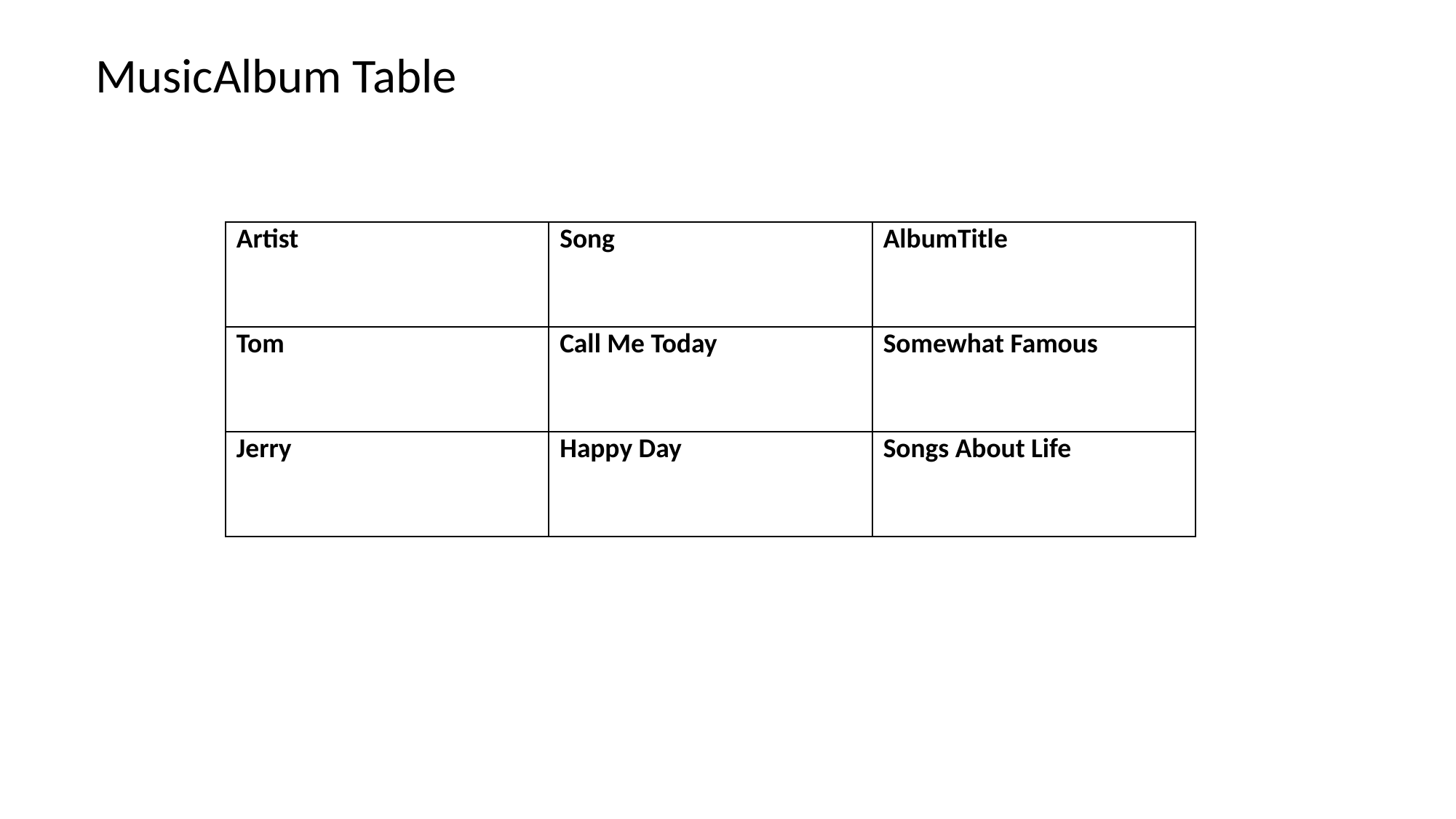

# MusicAlbum Table
| Artist | Song | AlbumTitle |
| --- | --- | --- |
| Tom | Call Me Today | Somewhat Famous |
| Jerry | Happy Day | Songs About Life |